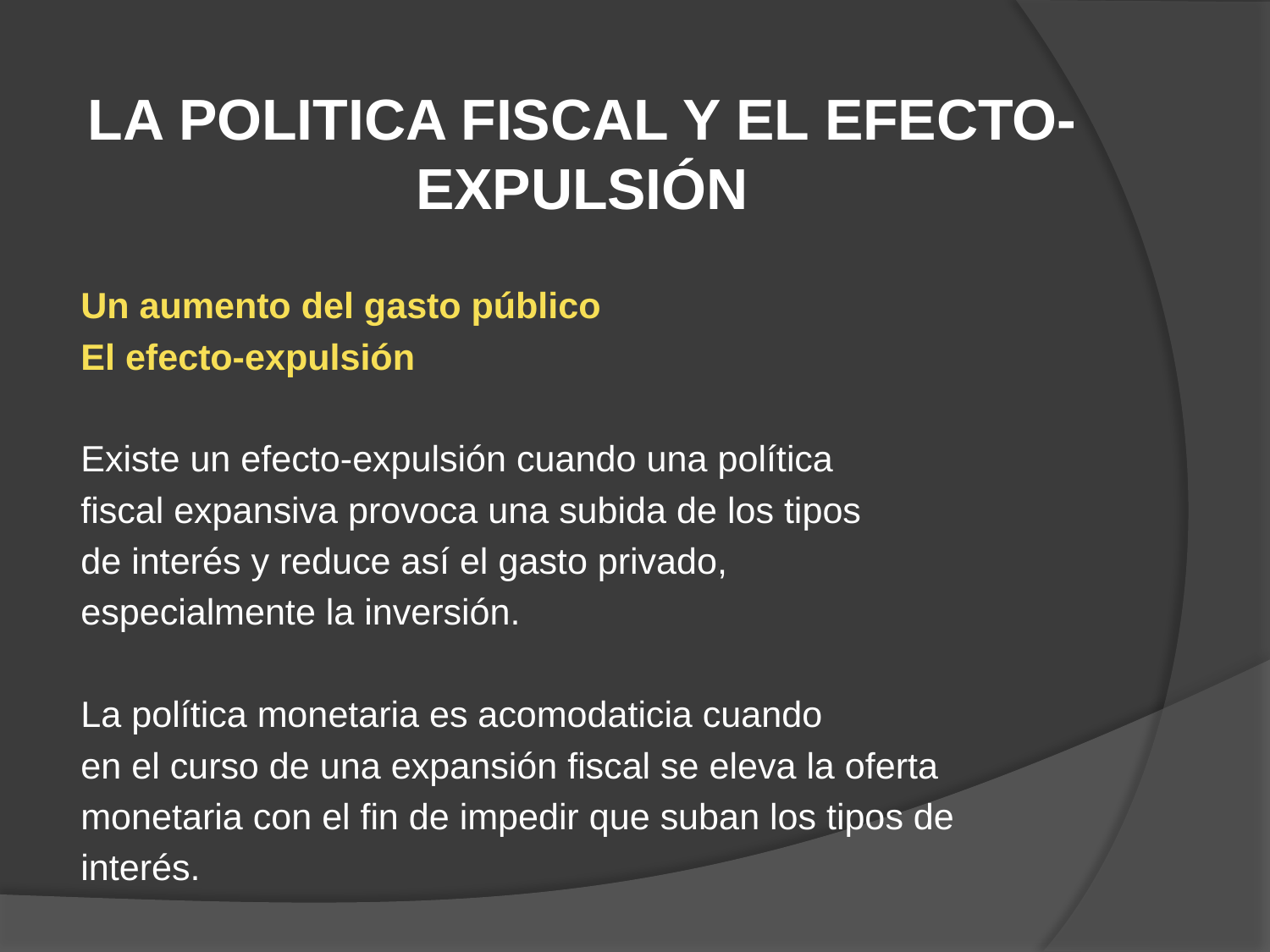

# LA POLITICA FISCAL Y EL EFECTO-EXPULSIÓN
Un aumento del gasto público
El efecto-expulsión

Existe un efecto-expulsión cuando una política
fiscal expansiva provoca una subida de los tipos
de interés y reduce así el gasto privado,
especialmente la inversión.

La política monetaria es acomodaticia cuando
en el curso de una expansión fiscal se eleva la oferta
monetaria con el fin de impedir que suban los tipos de
interés.